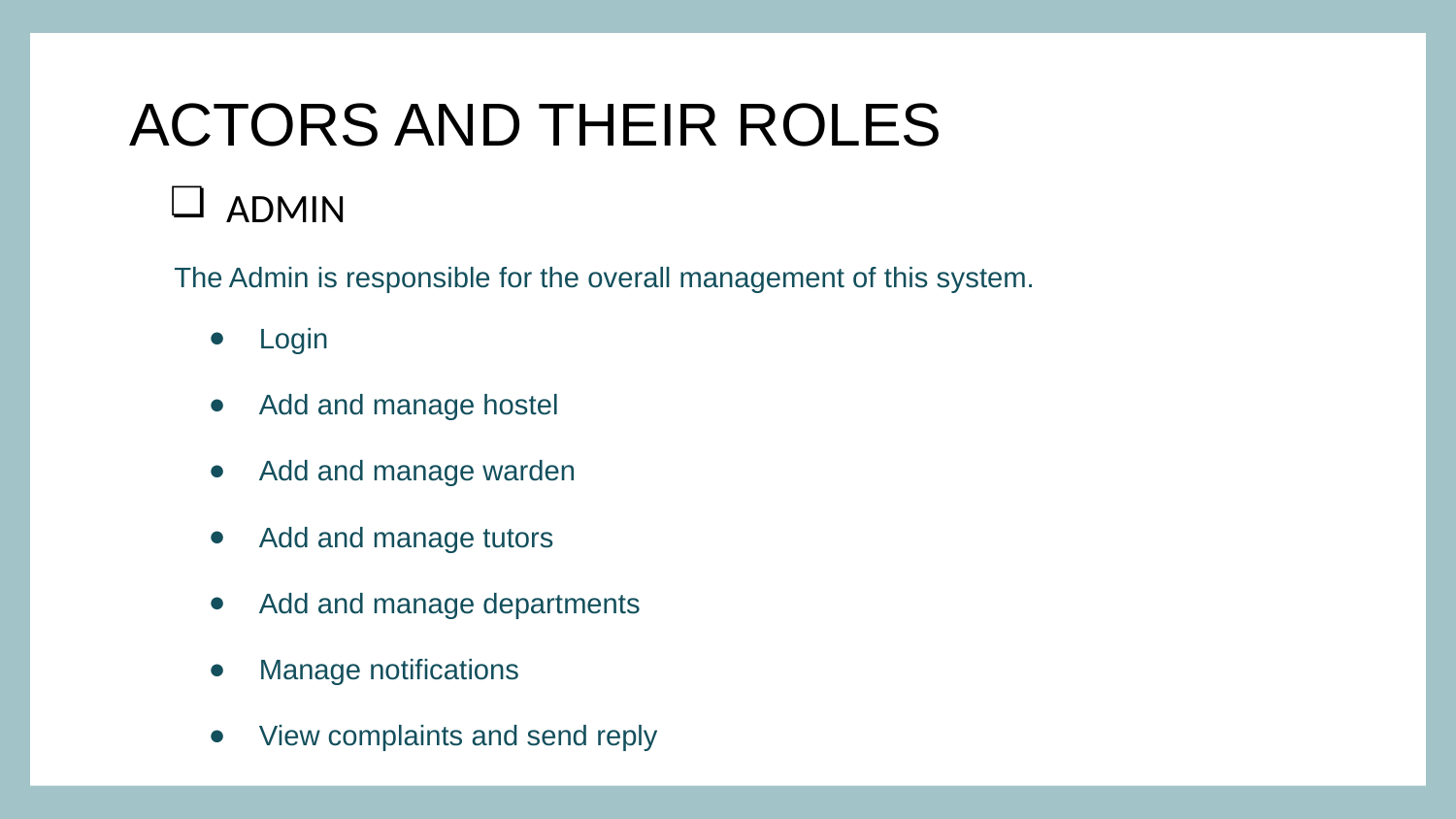

# ACTORS AND THEIR ROLES
ADMIN
The Admin is responsible for the overall management of this system.

Login
Add and manage hostel
Add and manage warden
Add and manage tutors
Add and manage departments
Manage notifications
View complaints and send reply